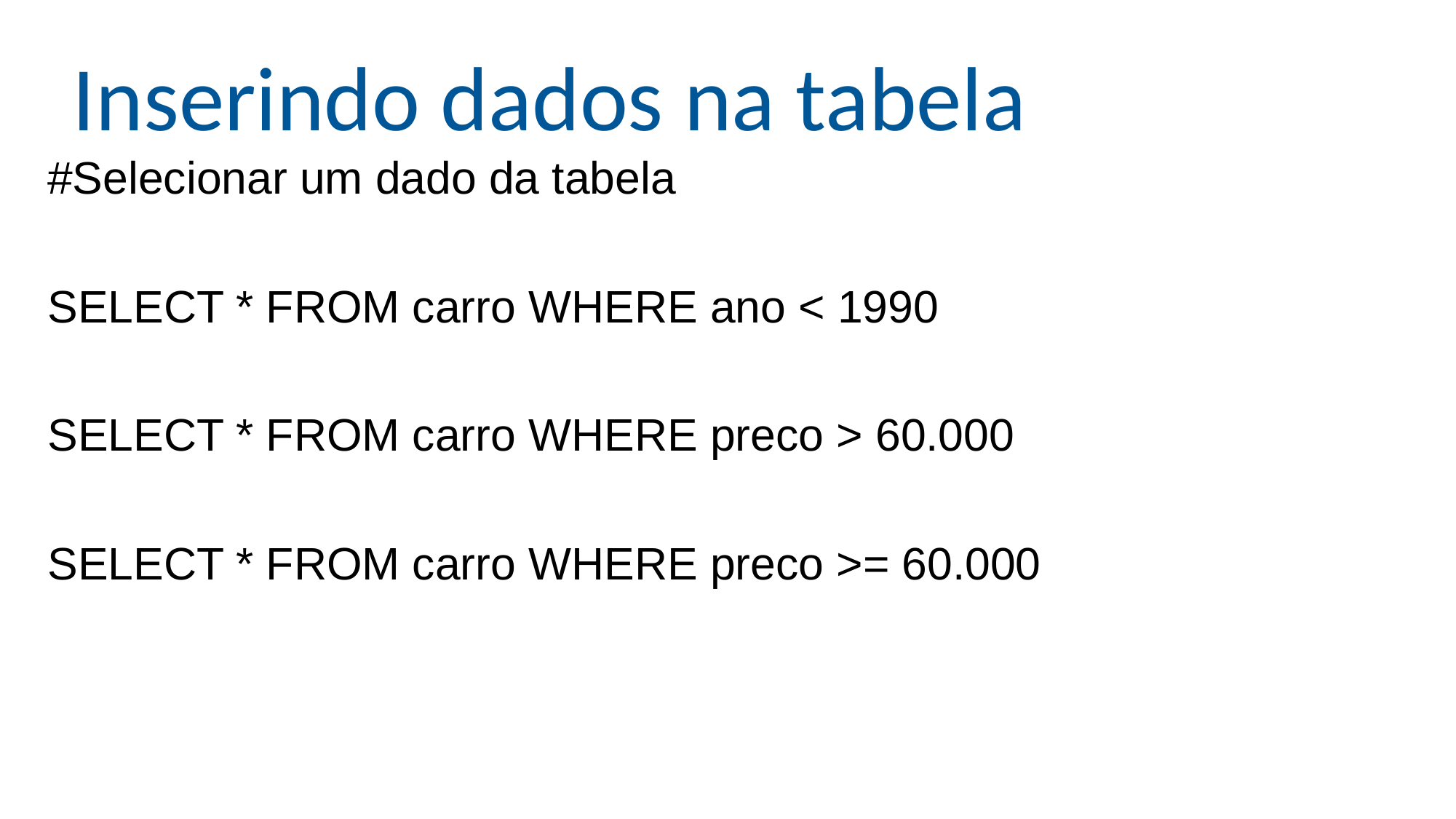

# Inserindo dados na tabela
#Selecionar um dado da tabela

SELECT * FROM carro WHERE ano < 1990

SELECT * FROM carro WHERE preco > 60.000

SELECT * FROM carro WHERE preco >= 60.000